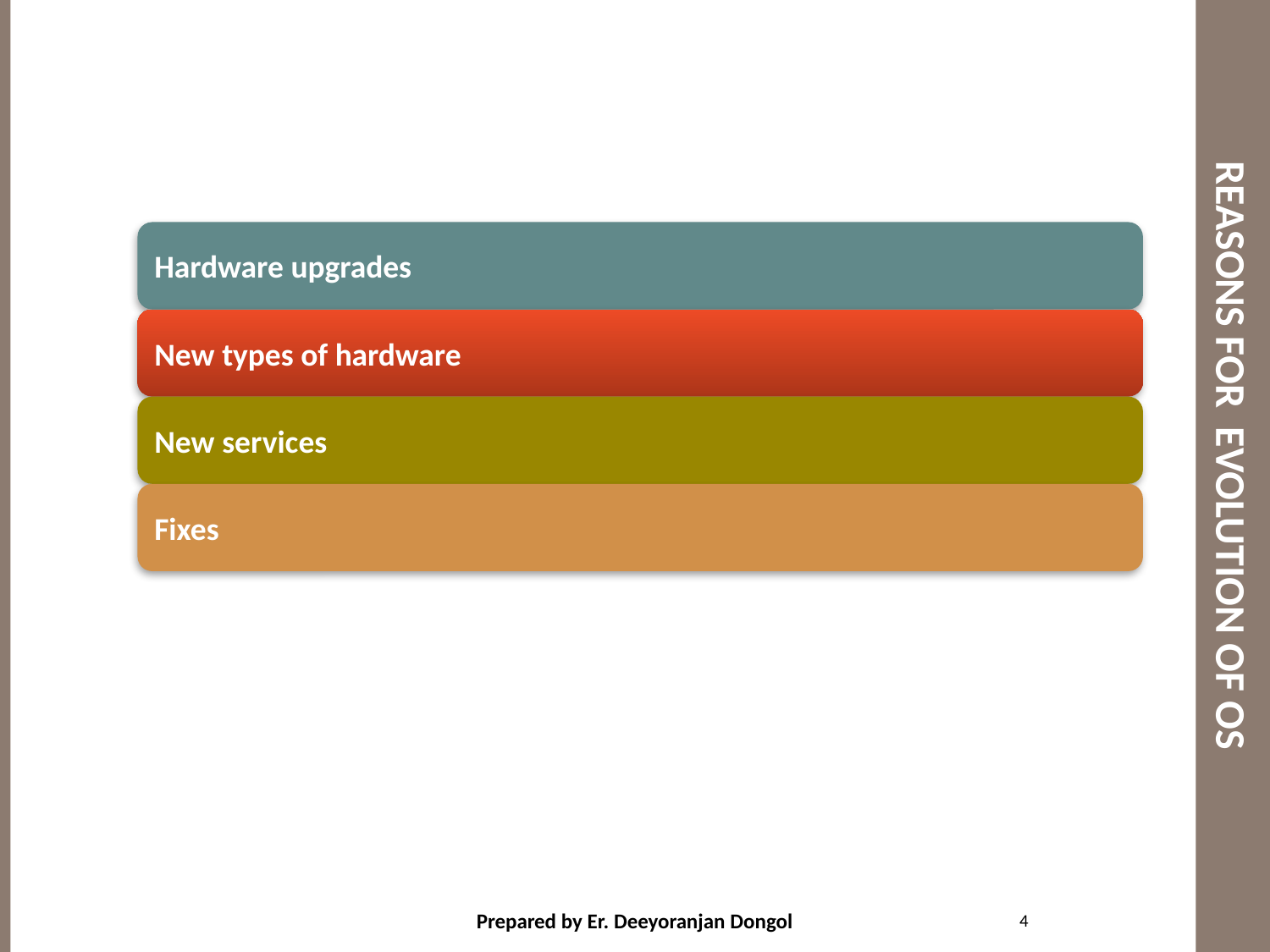

# REASONS FOR  EVOLUTION OF OS
Hardware upgrades
New types of hardware
New services
Fixes
4
Prepared by Er. Deeyoranjan Dongol